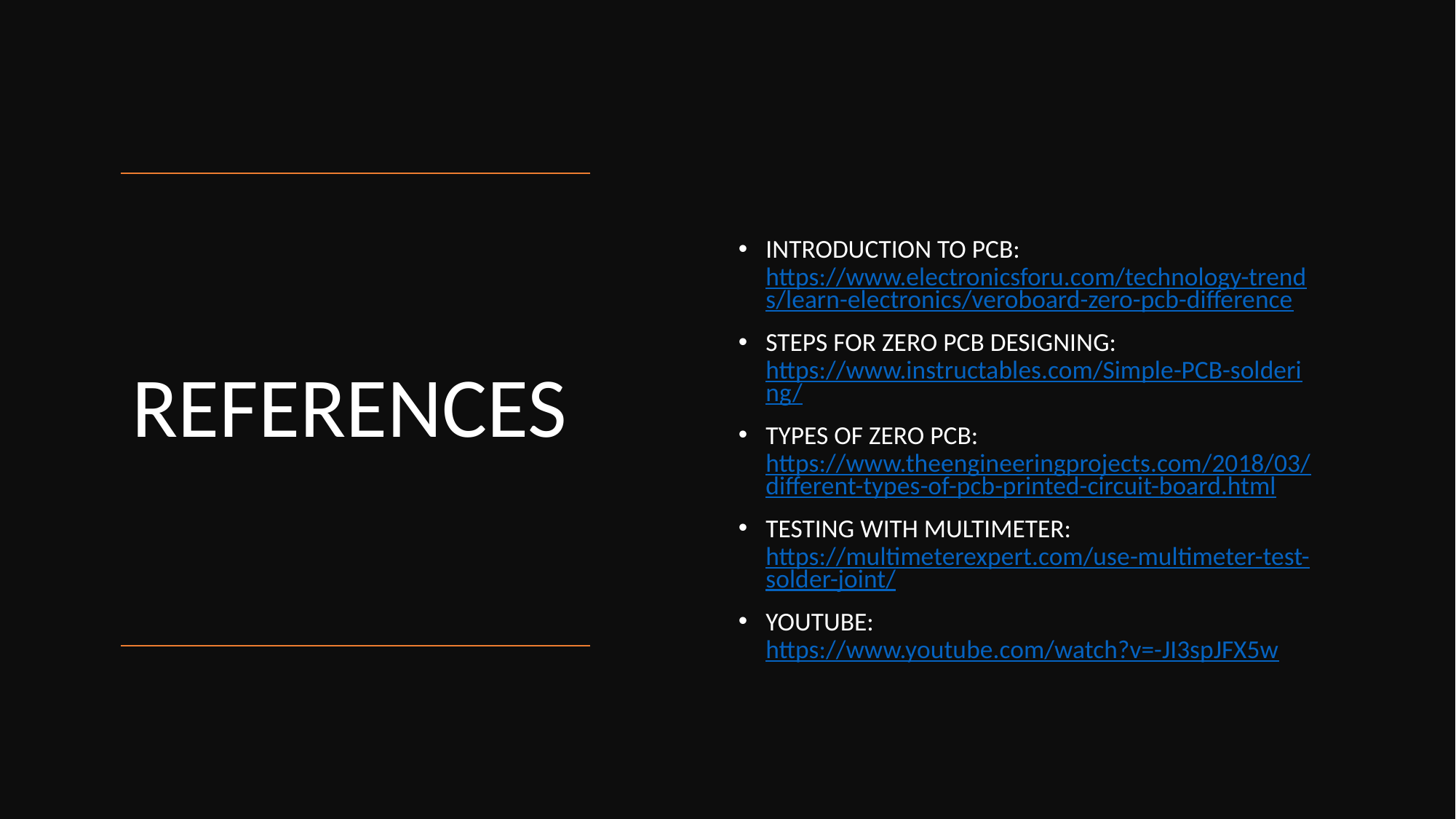

INTRODUCTION TO PCB: https://www.electronicsforu.com/technology-trends/learn-electronics/veroboard-zero-pcb-difference
STEPS FOR ZERO PCB DESIGNING: https://www.instructables.com/Simple-PCB-soldering/
TYPES OF ZERO PCB: https://www.theengineeringprojects.com/2018/03/different-types-of-pcb-printed-circuit-board.html
TESTING WITH MULTIMETER: https://multimeterexpert.com/use-multimeter-test-solder-joint/
YOUTUBE: https://www.youtube.com/watch?v=-JI3spJFX5w
# REFERENCES